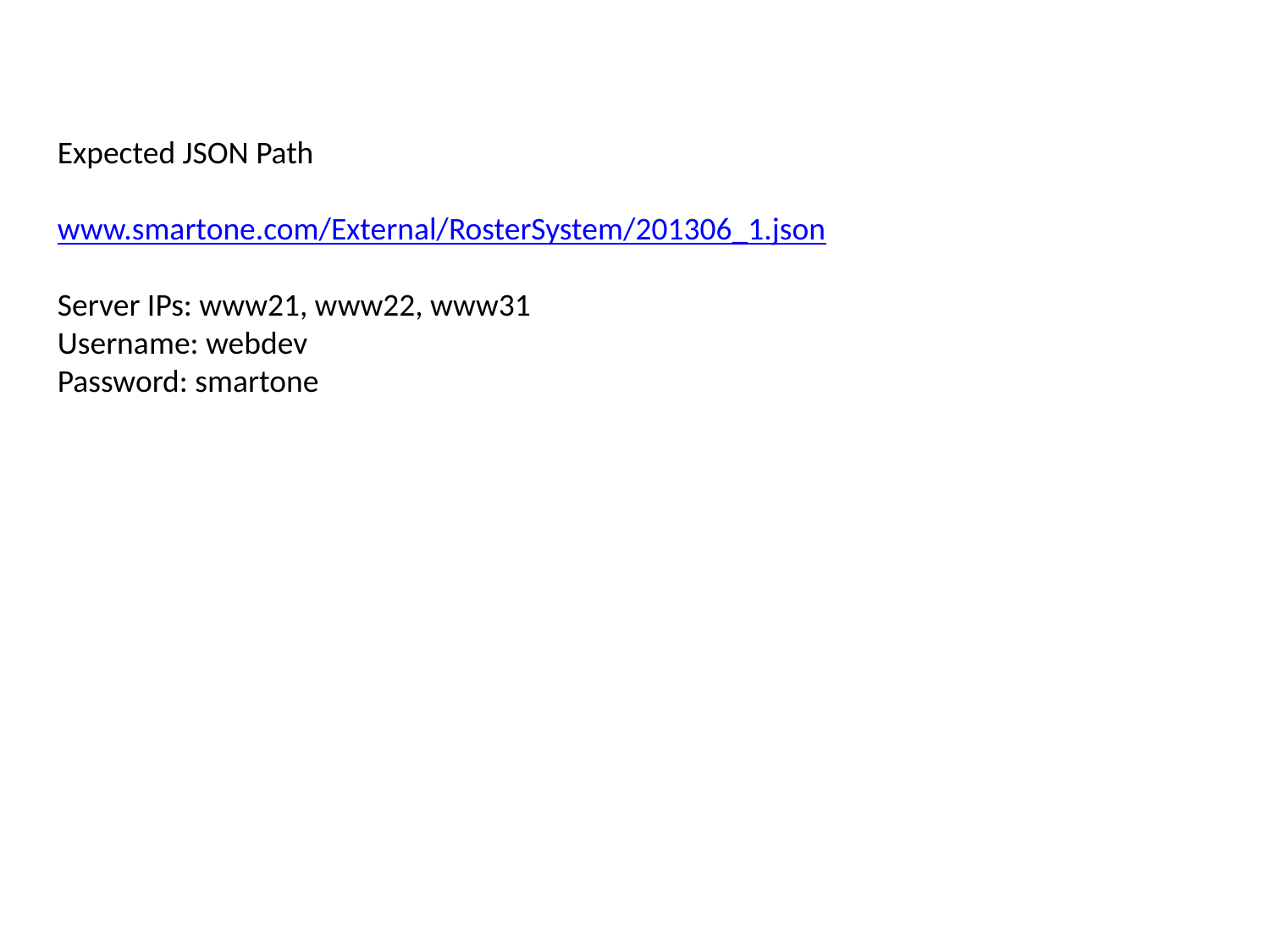

Expected JSON Path

www.smartone.com/External/RosterSystem/201306_1.json

Server IPs: www21, www22, www31
Username: webdev
Password: smartone